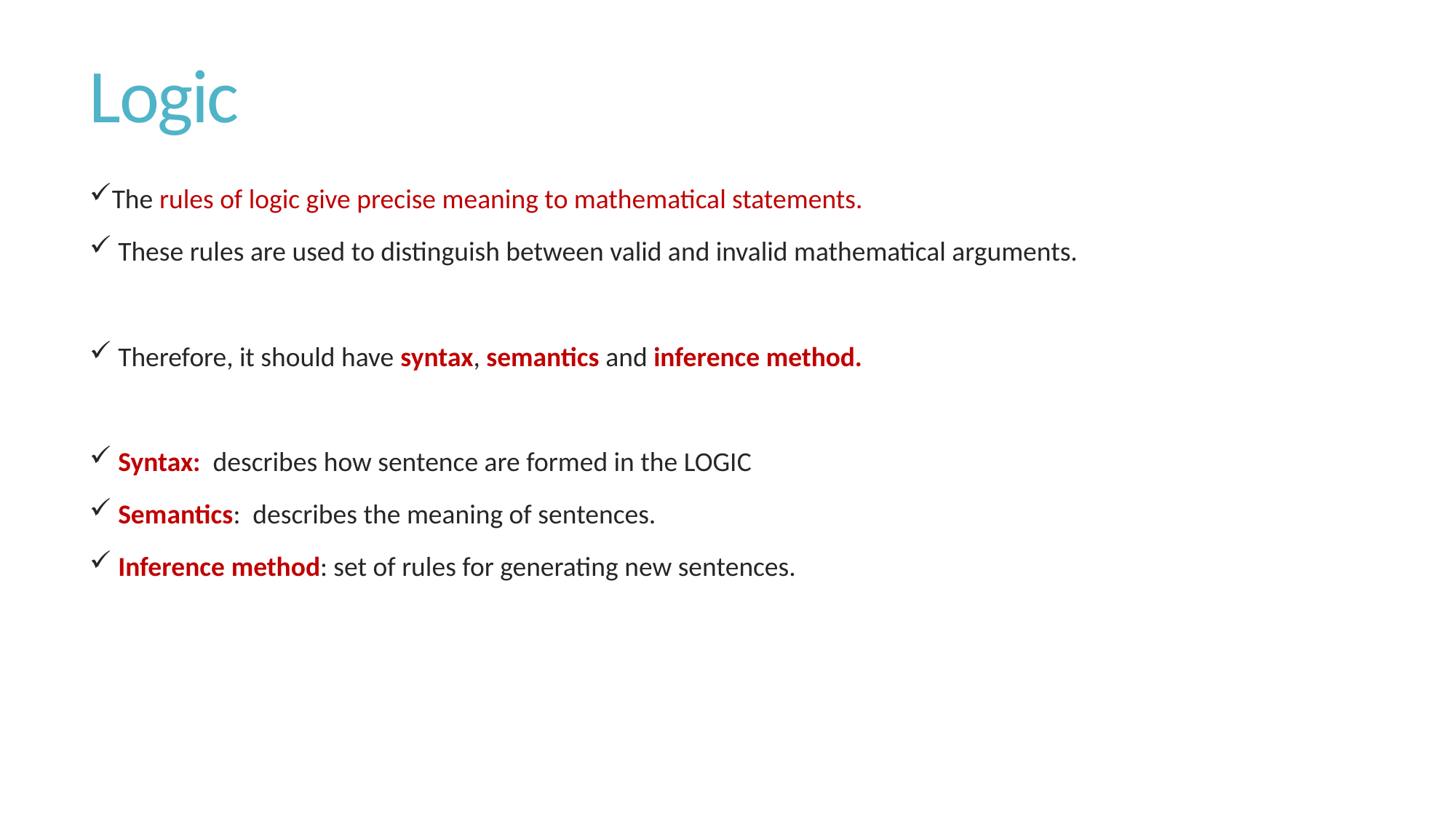

# Logic
The rules of logic give precise meaning to mathematical statements.
 These rules are used to distinguish between valid and invalid mathematical arguments.

 Therefore, it should have syntax, semantics and inference method.

 Syntax:  describes how sentence are formed in the LOGIC
 Semantics:  describes the meaning of sentences.
 Inference method: set of rules for generating new sentences.